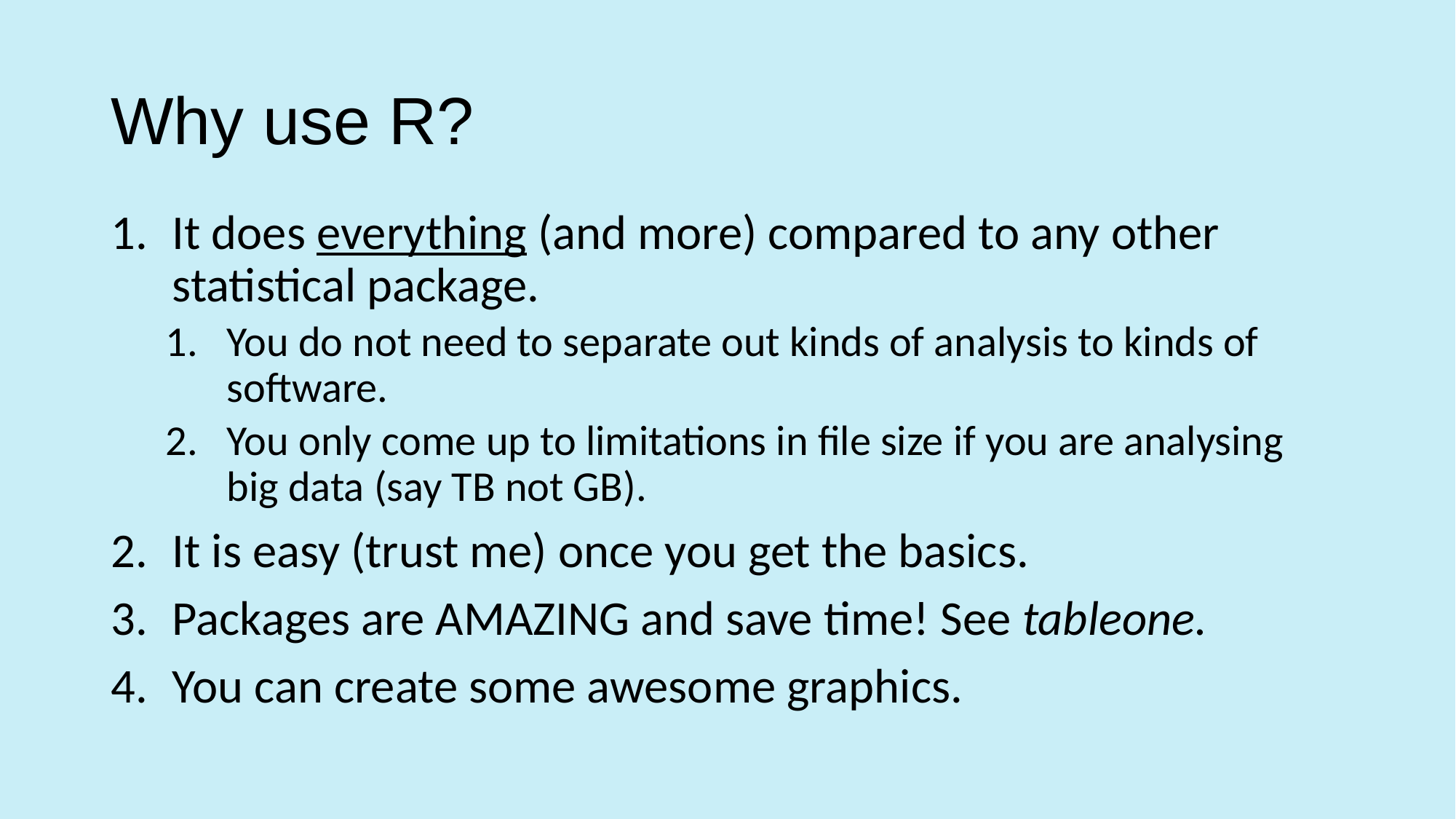

# Why use R?
It does everything (and more) compared to any other statistical package.
You do not need to separate out kinds of analysis to kinds of software.
You only come up to limitations in file size if you are analysing big data (say TB not GB).
It is easy (trust me) once you get the basics.
Packages are AMAZING and save time! See tableone.
You can create some awesome graphics.